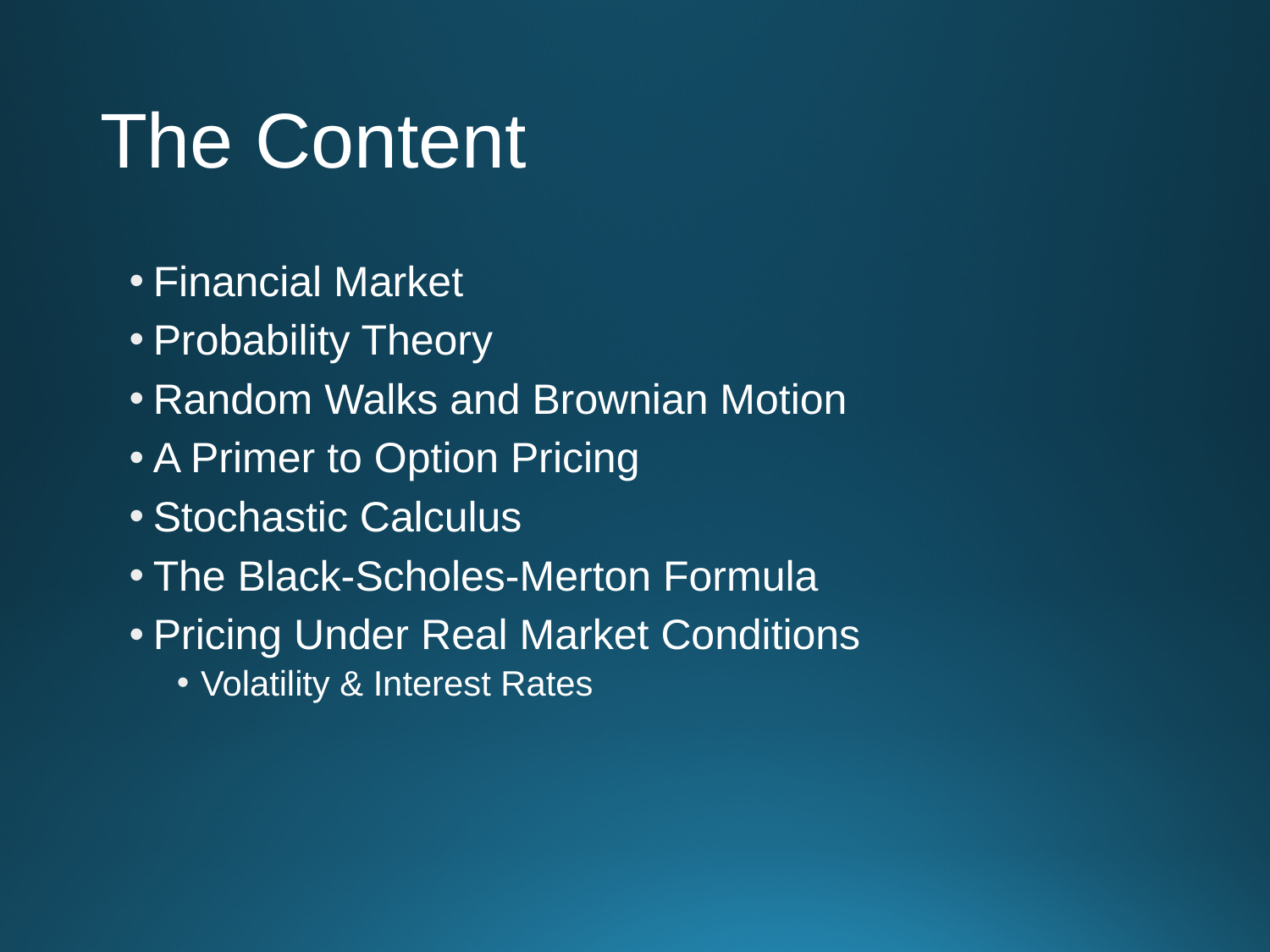

# The Content
Financial Market
Probability Theory
Random Walks and Brownian Motion
A Primer to Option Pricing
Stochastic Calculus
The Black-Scholes-Merton Formula
Pricing Under Real Market Conditions
Volatility & Interest Rates